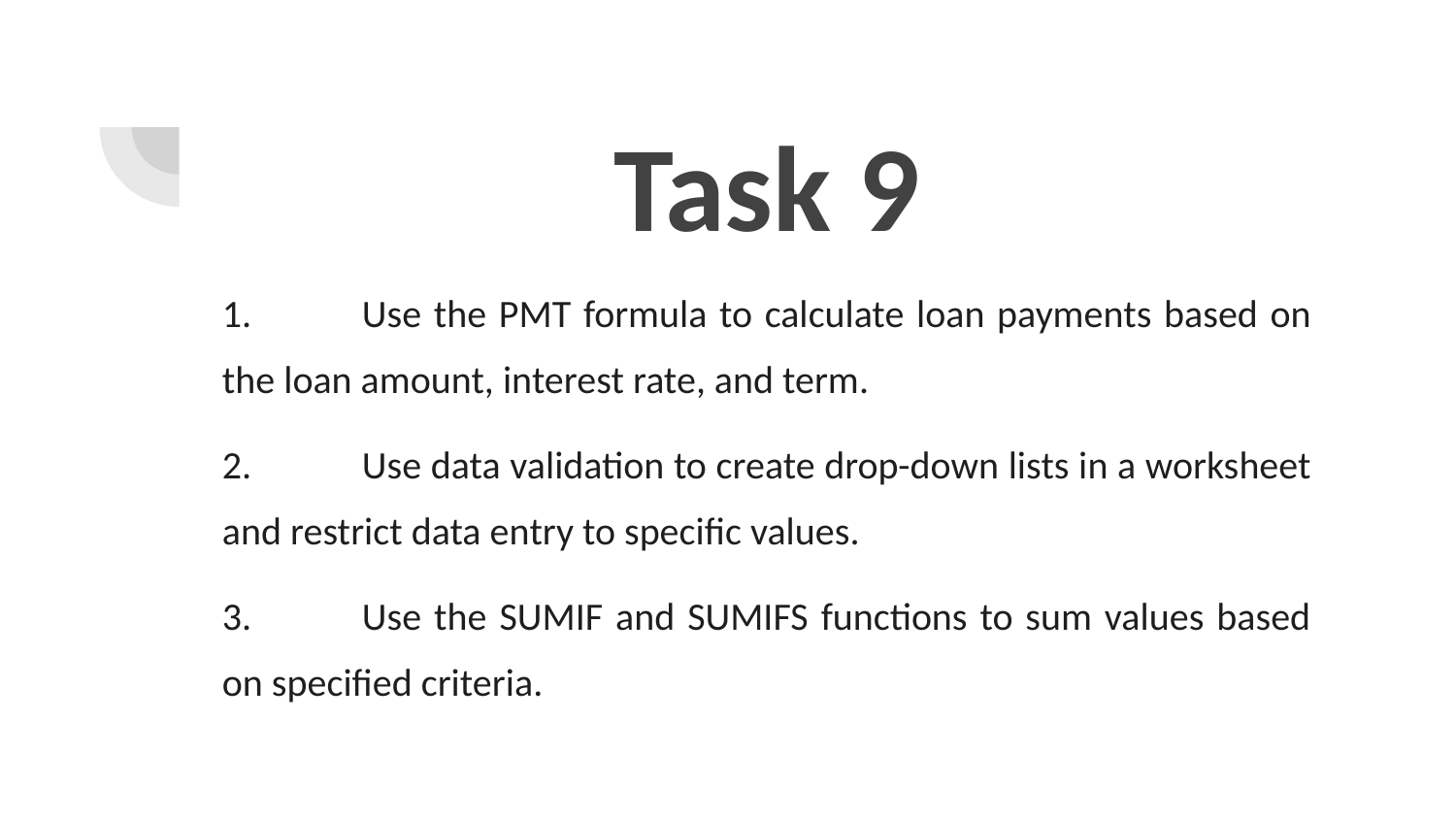

# Task 9
1.	Use the PMT formula to calculate loan payments based on the loan amount, interest rate, and term.
2.	Use data validation to create drop-down lists in a worksheet and restrict data entry to specific values.
3.	Use the SUMIF and SUMIFS functions to sum values based on specified criteria.